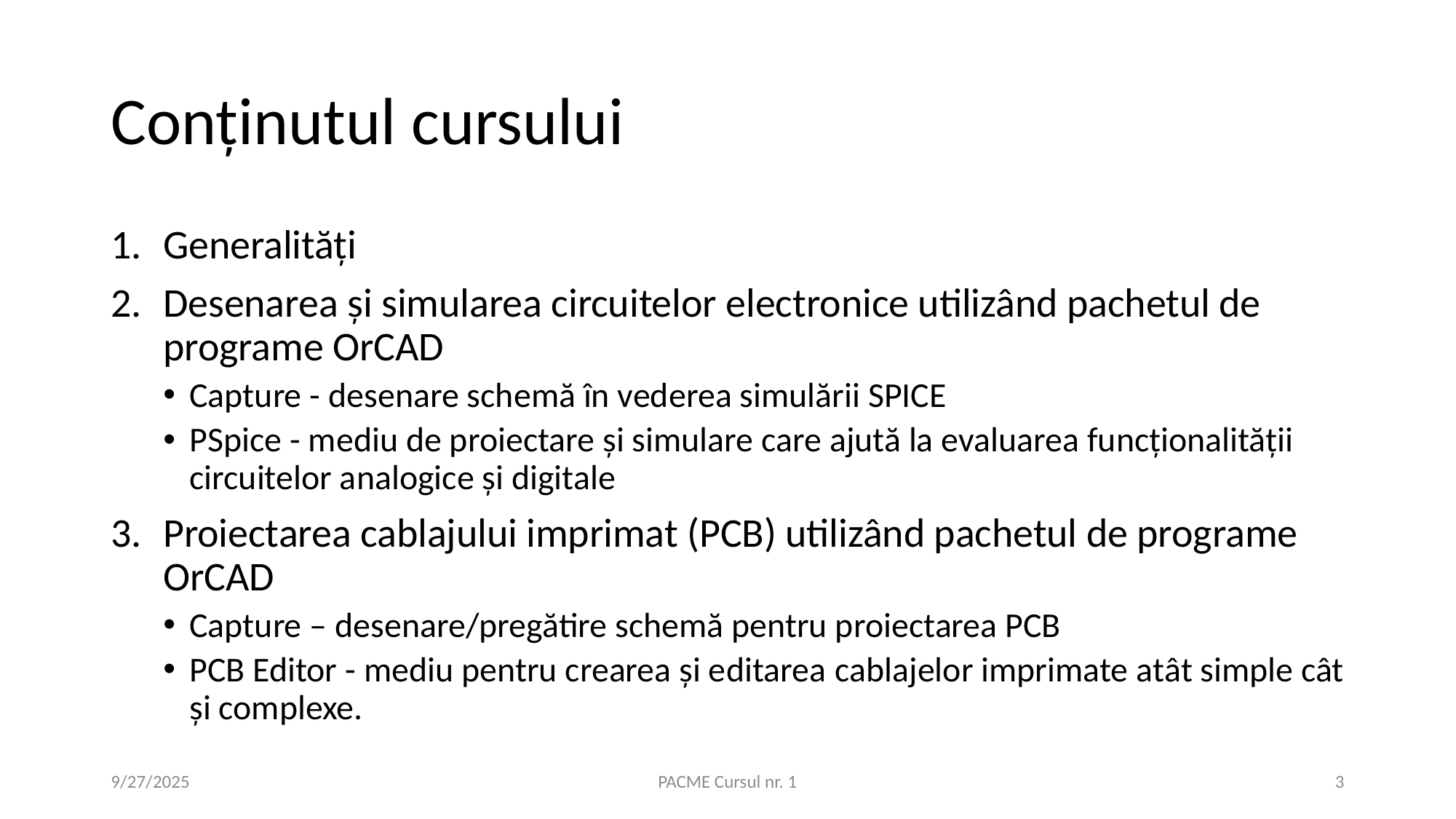

# Conținutul cursului
Generalități
Desenarea și simularea circuitelor electronice utilizând pachetul de programe OrCAD
Capture - desenare schemă în vederea simulării SPICE
PSpice - mediu de proiectare și simulare care ajută la evaluarea funcționalității circuitelor analogice și digitale
Proiectarea cablajului imprimat (PCB) utilizând pachetul de programe OrCAD
Capture – desenare/pregătire schemă pentru proiectarea PCB
PCB Editor - mediu pentru crearea și editarea cablajelor imprimate atât simple cât și complexe.
9/27/2025
PACME Cursul nr. 1
3